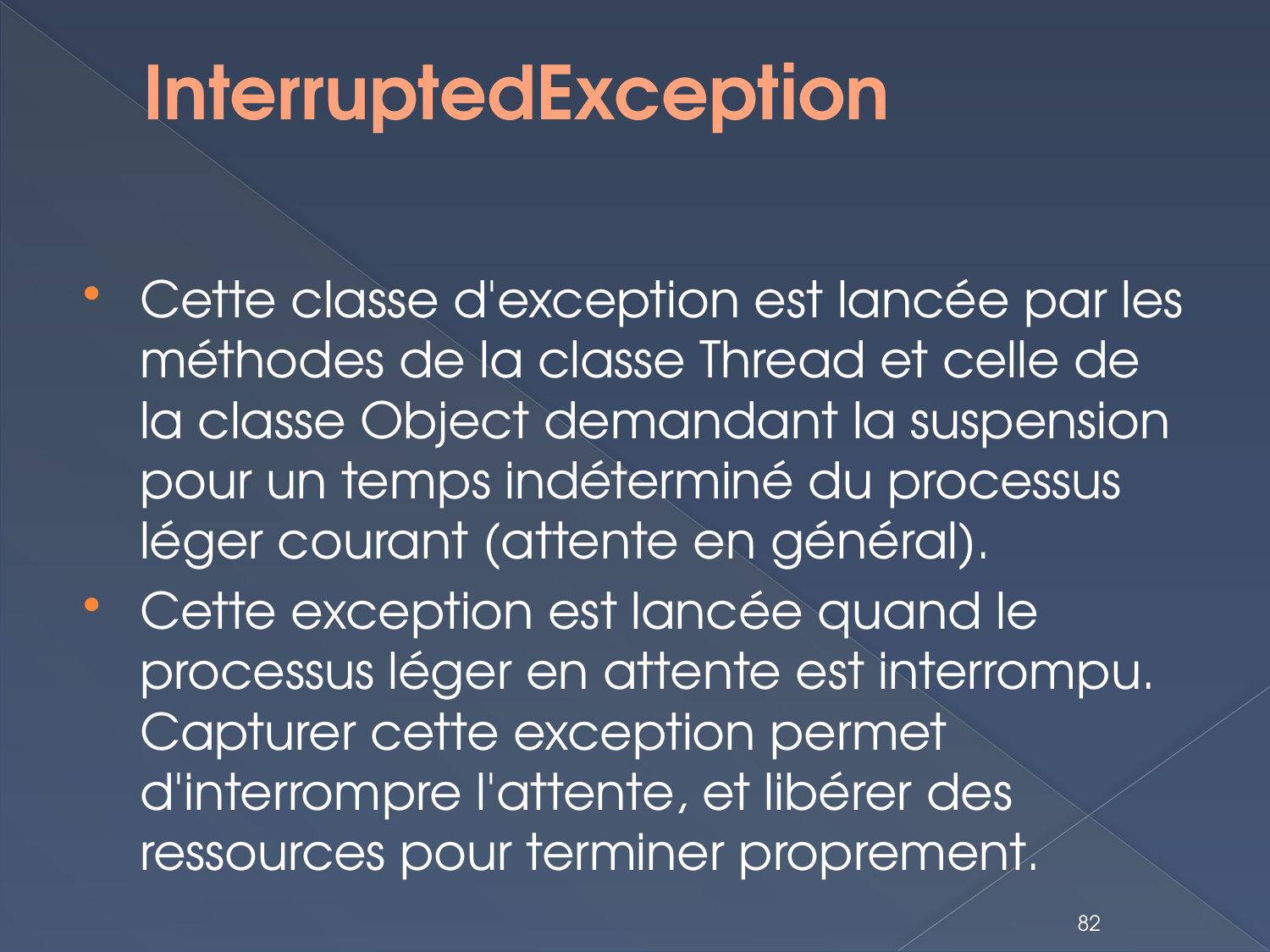

# InterruptedException
Cette classe d'exception est lancée par les méthodes de la classe Thread et celle de la classe Object demandant la suspension pour un temps indéterminé du processus léger courant (attente en général).
Cette exception est lancée quand le processus léger en attente est interrompu. Capturer cette exception permet d'interrompre l'attente, et libérer des ressources pour terminer proprement.

82